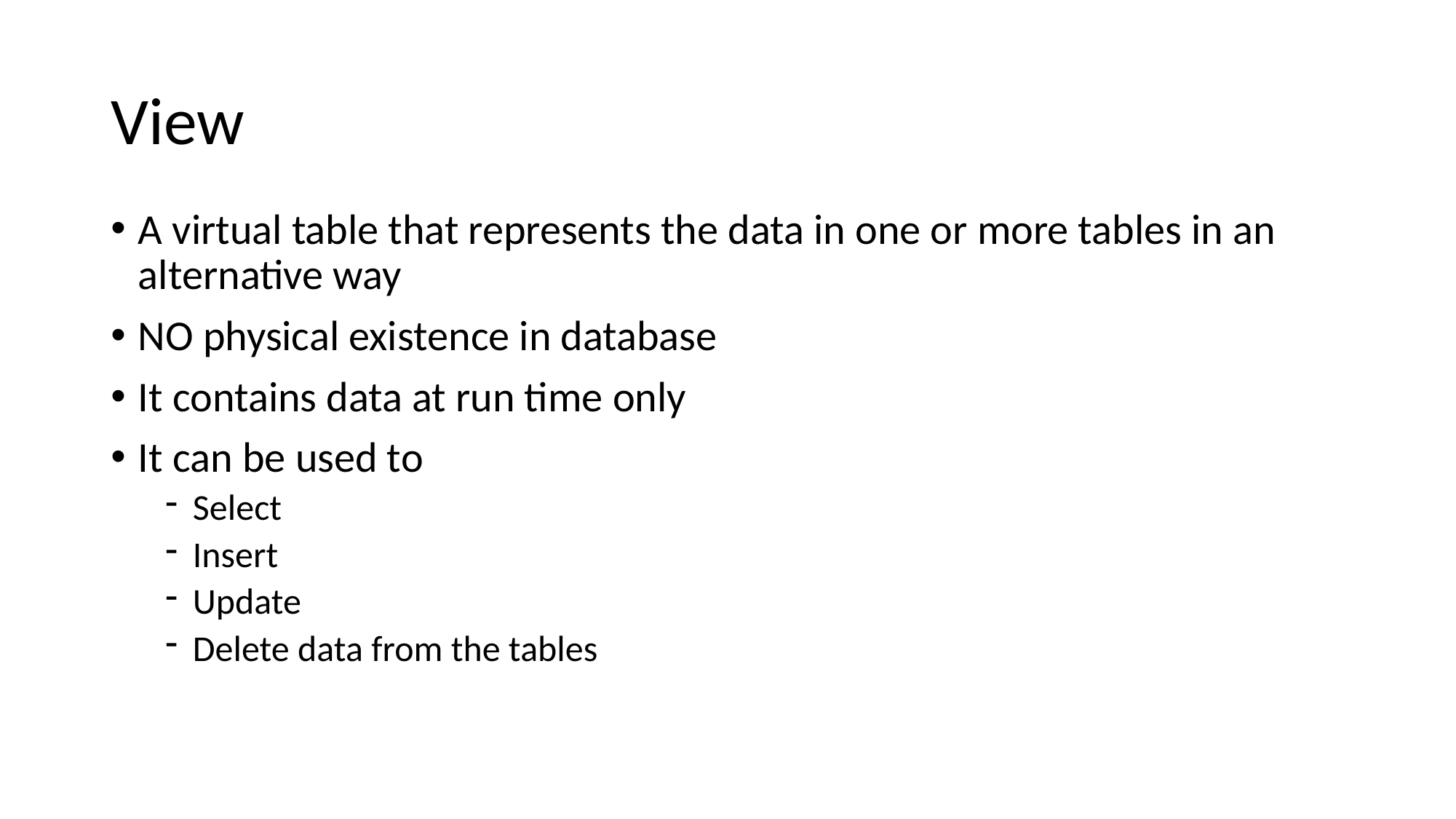

# View
A virtual table that represents the data in one or more tables in an alternative way
NO physical existence in database
It contains data at run time only
It can be used to
Select
Insert
Update
Delete data from the tables